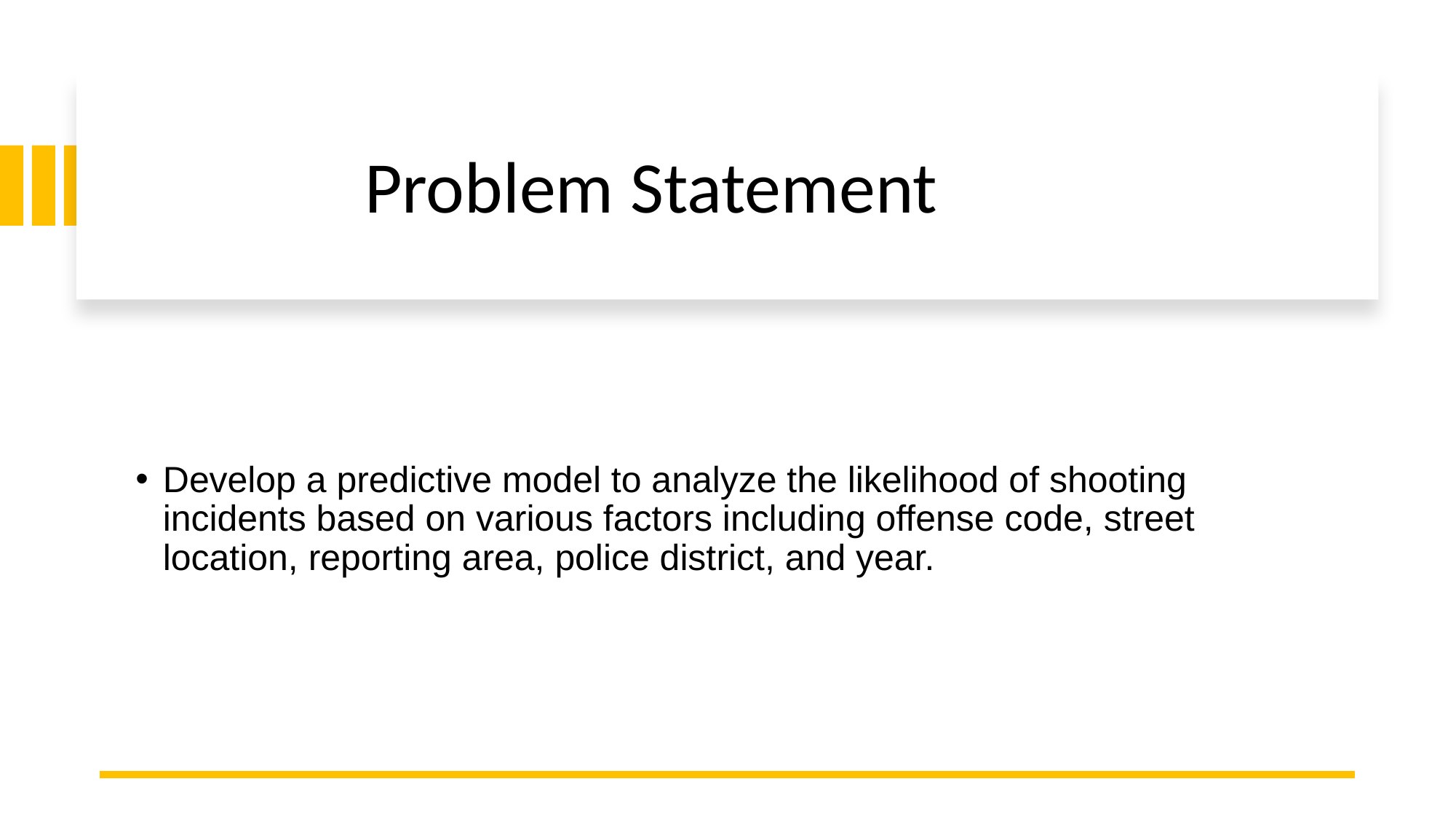

# Problem Statement

Develop a predictive model to analyze the likelihood of shooting incidents based on various factors including offense code, street location, reporting area, police district, and year.